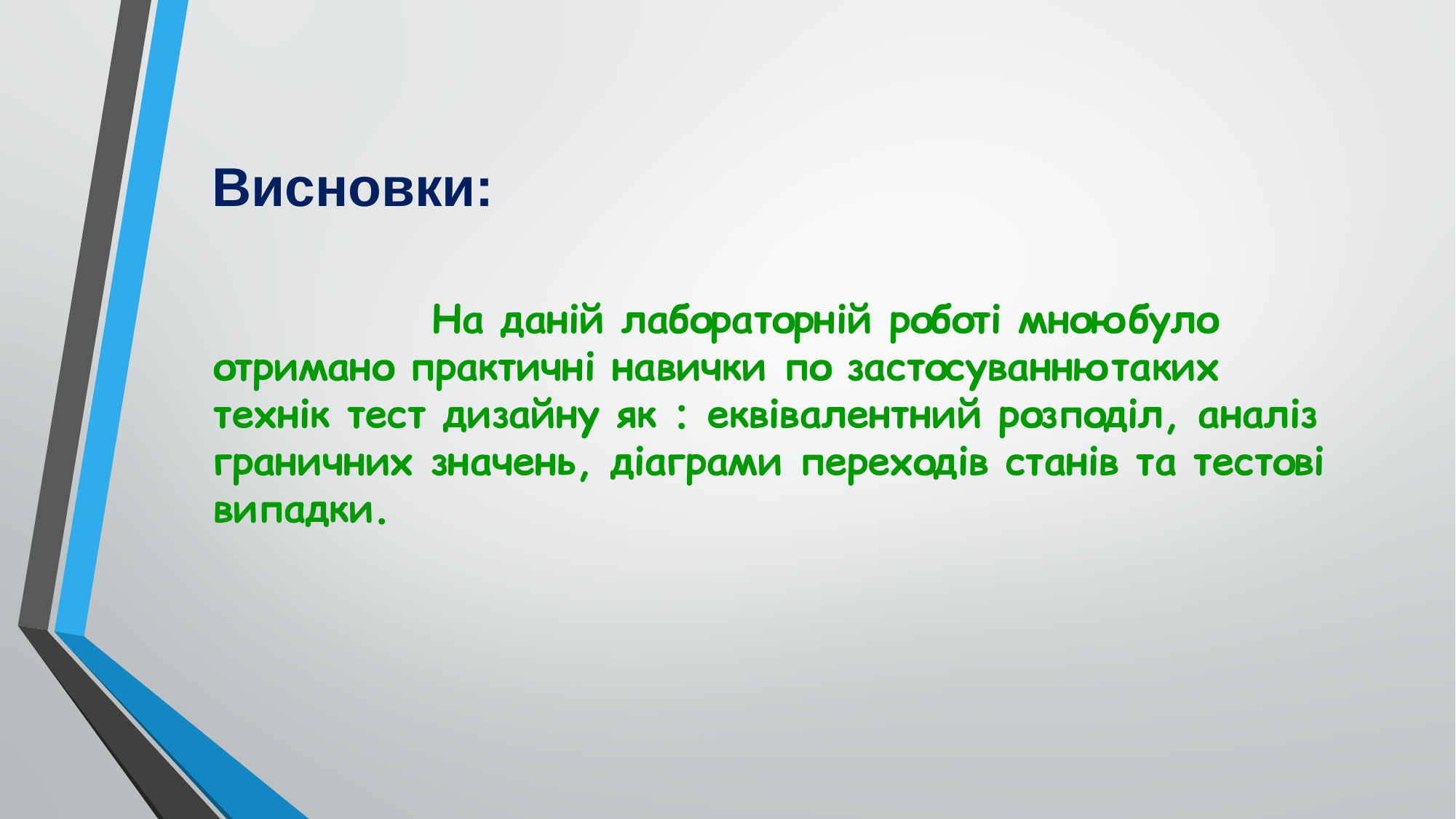

# Висновки:
			На даній лабораторній роботі мною було отримано практичні навички по застосуванню таких технік тест дизайну як : еквівалентний розподіл, аналіз граничних значень, діаграми переходів станів та тестові випадки.